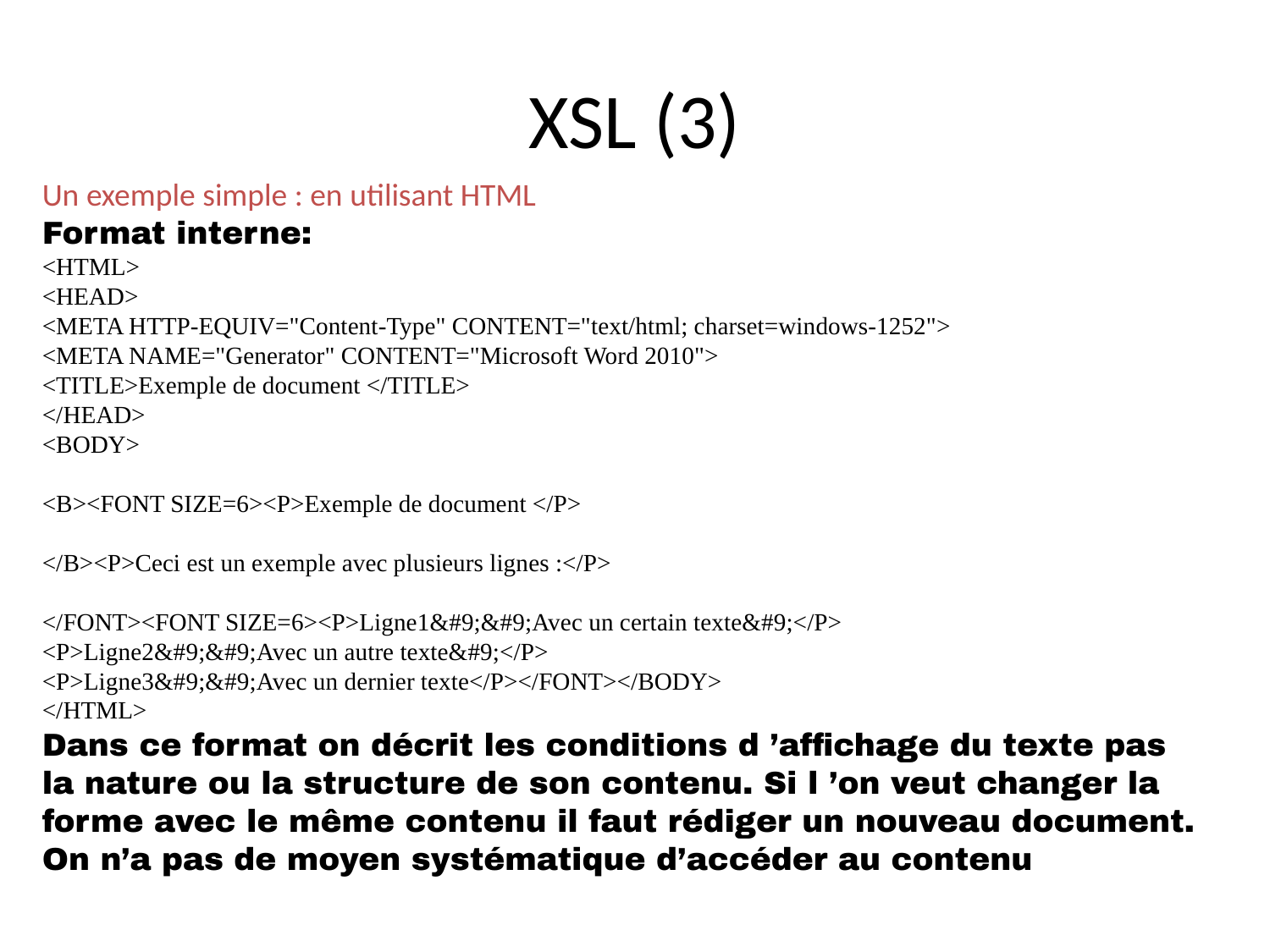

# XSL (3)
Un exemple simple : en utilisant HTML
Format interne:
<HTML>
<HEAD>
<META HTTP-EQUIV="Content-Type" CONTENT="text/html; charset=windows-1252">
<META NAME="Generator" CONTENT="Microsoft Word 2010">
<TITLE>Exemple de document </TITLE>
</HEAD>
<BODY>

<B><FONT SIZE=6><P>Exemple de document </P>

</B><P>Ceci est un exemple avec plusieurs lignes :</P>

</FONT><FONT SIZE=6><P>Ligne1&#9;&#9;Avec un certain texte&#9;</P>
<P>Ligne2&#9;&#9;Avec un autre texte&#9;</P>
<P>Ligne3&#9;&#9;Avec un dernier texte</P></FONT></BODY>
</HTML>
Dans ce format on décrit les conditions d ’affichage du texte pas la nature ou la structure de son contenu. Si l ’on veut changer la forme avec le même contenu il faut rédiger un nouveau document.
On n’a pas de moyen systématique d’accéder au contenu